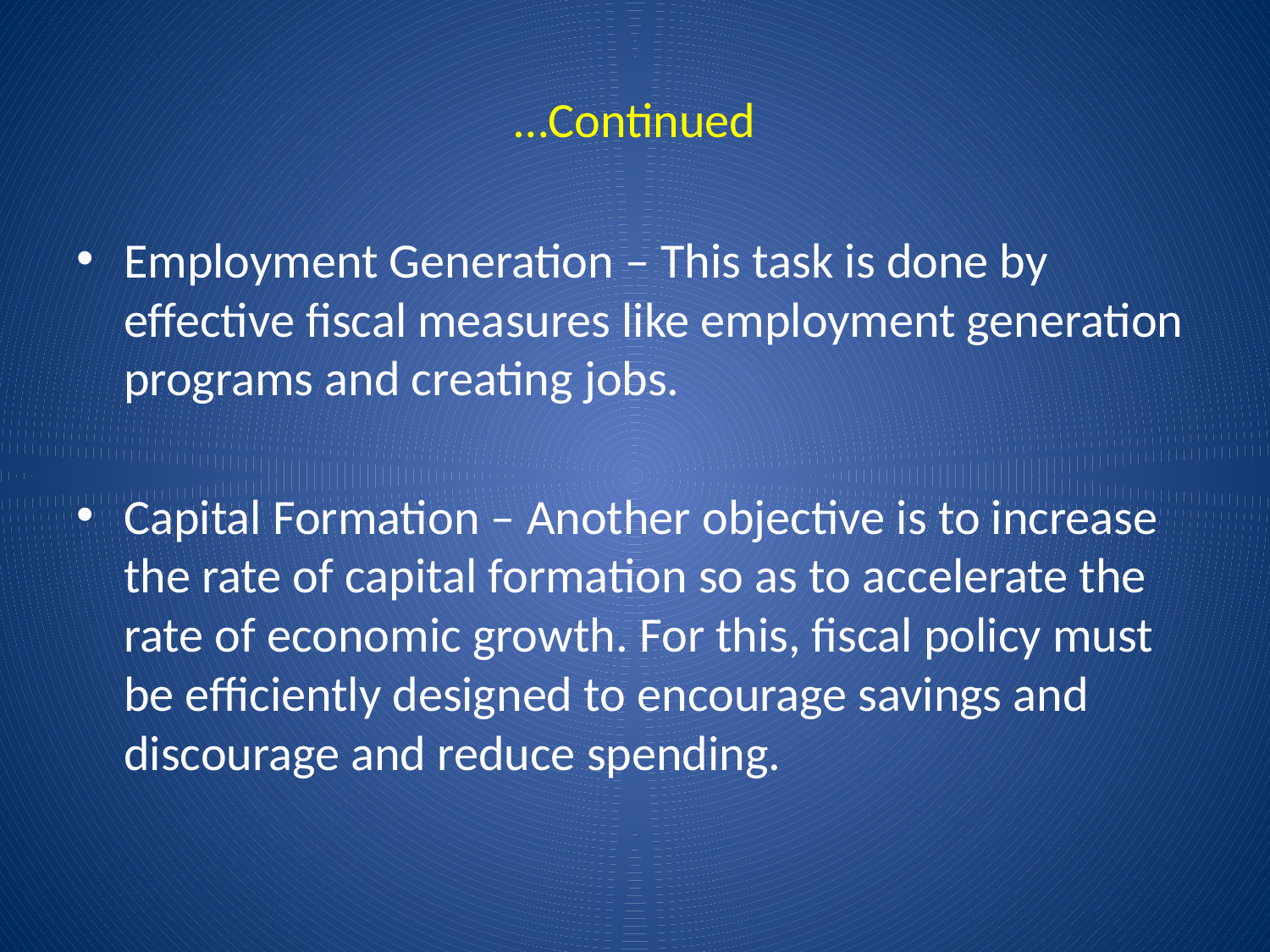

# …Continued
Employment Generation – This task is done by effective fiscal measures like employment generation programs and creating jobs.

Capital Formation – Another objective is to increase the rate of capital formation so as to accelerate the rate of economic growth. For this, fiscal policy must be efficiently designed to encourage savings and discourage and reduce spending.